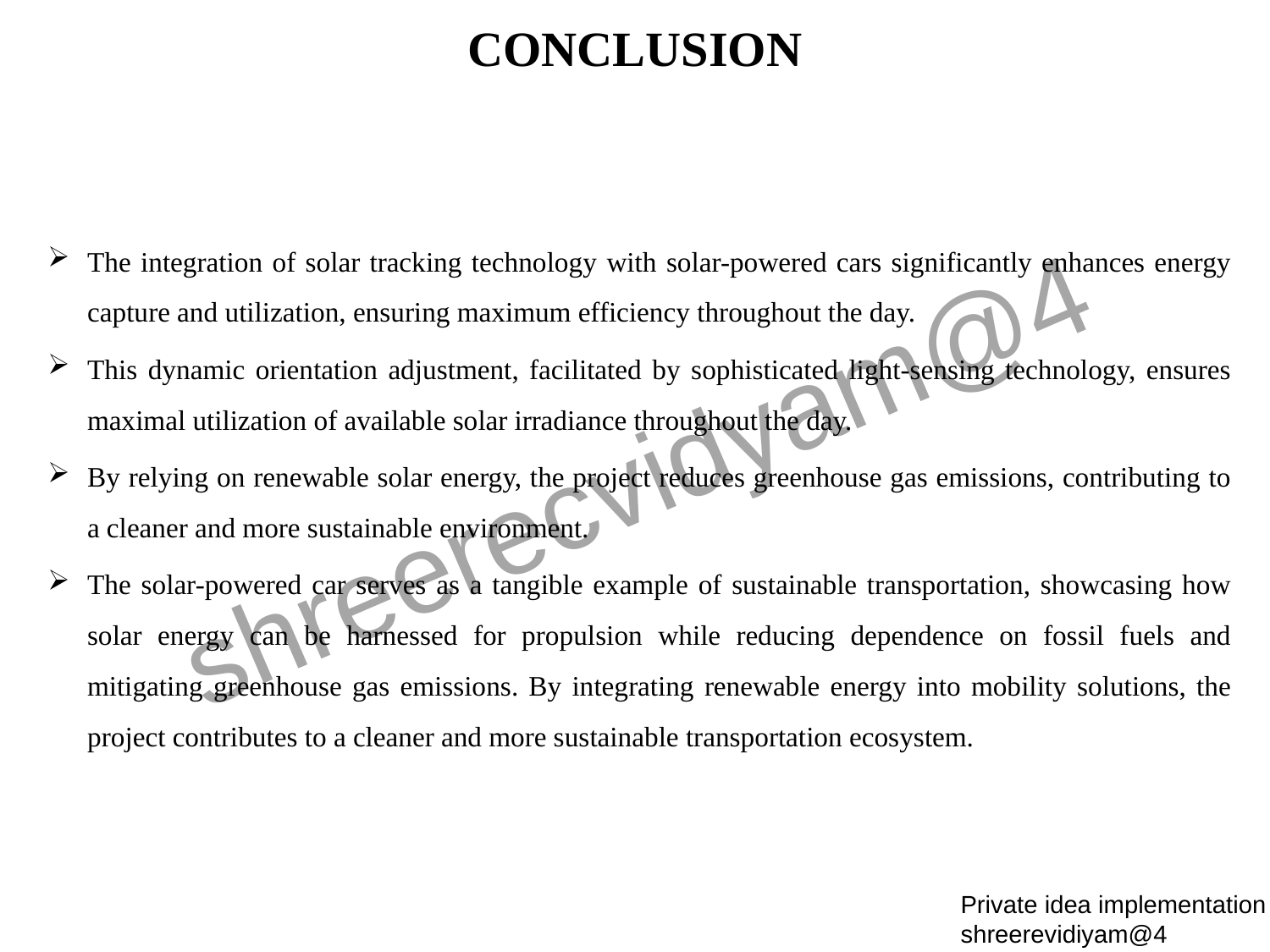

# CONCLUSION
The integration of solar tracking technology with solar-powered cars significantly enhances energy capture and utilization, ensuring maximum efficiency throughout the day.
This dynamic orientation adjustment, facilitated by sophisticated light-sensing technology, ensures maximal utilization of available solar irradiance throughout the day.
By relying on renewable solar energy, the project reduces greenhouse gas emissions, contributing to a cleaner and more sustainable environment.
The solar-powered car serves as a tangible example of sustainable transportation, showcasing how solar energy can be harnessed for propulsion while reducing dependence on fossil fuels and mitigating greenhouse gas emissions. By integrating renewable energy into mobility solutions, the project contributes to a cleaner and more sustainable transportation ecosystem.